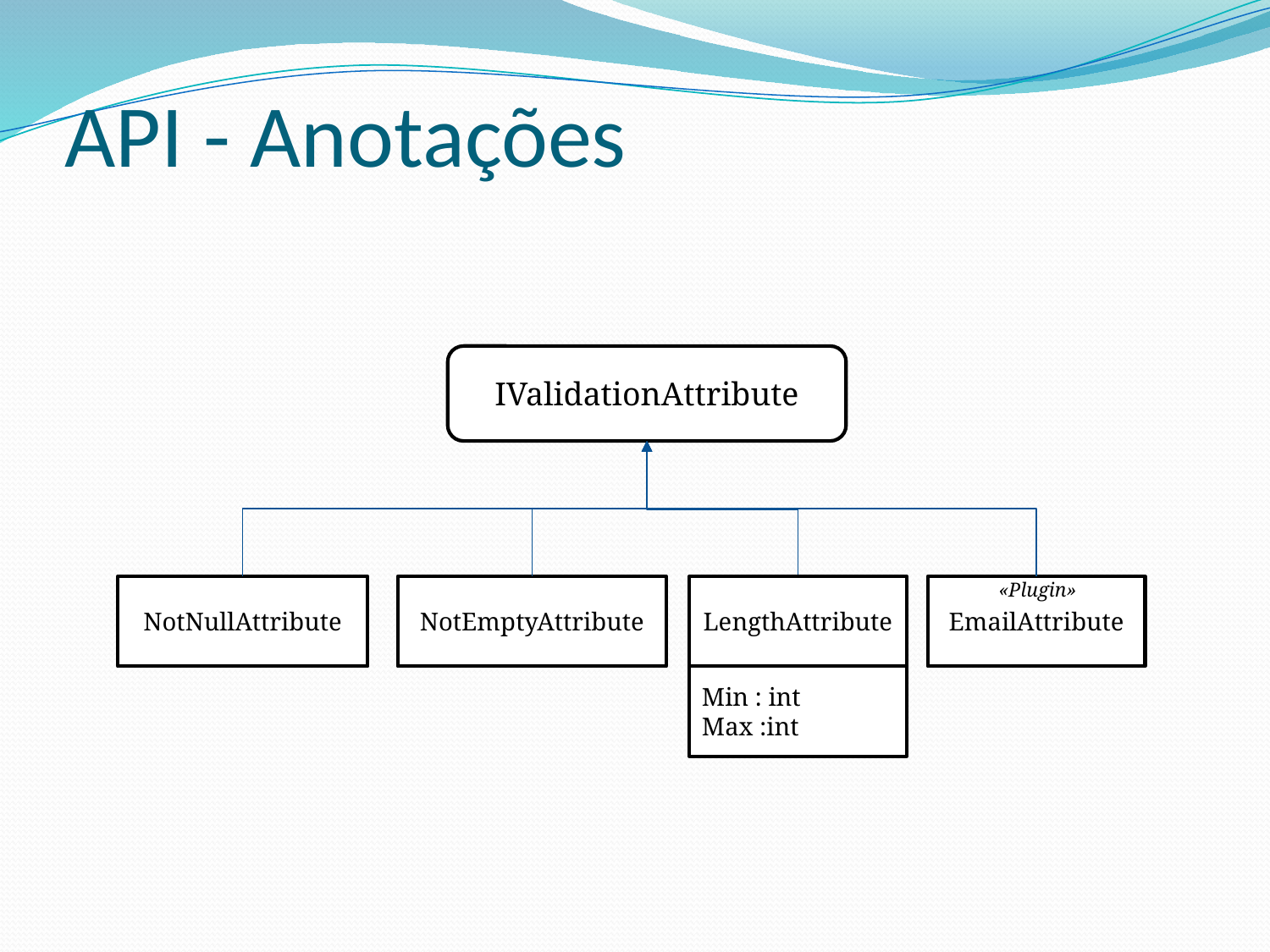

# API - Anotações
IValidationAttribute
«Plugin»
NotNullAttribute
NotEmptyAttribute
EmailAttribute
LengthAttribute
Min : int
Max :int